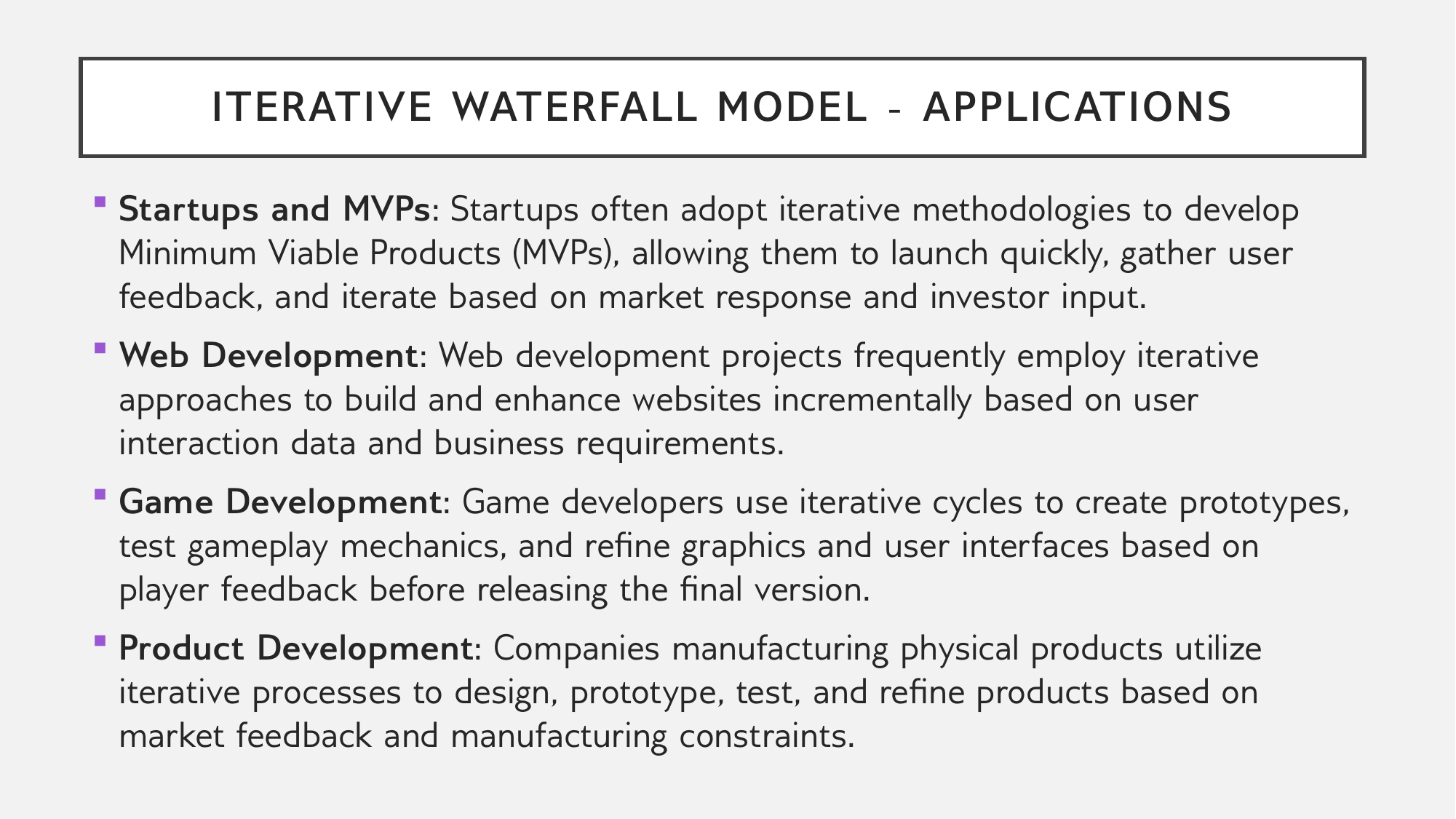

# Iterative Waterfall Model - APPLICATIONS
Startups and MVPs: Startups often adopt iterative methodologies to develop Minimum Viable Products (MVPs), allowing them to launch quickly, gather user feedback, and iterate based on market response and investor input.
Web Development: Web development projects frequently employ iterative approaches to build and enhance websites incrementally based on user interaction data and business requirements.
Game Development: Game developers use iterative cycles to create prototypes, test gameplay mechanics, and refine graphics and user interfaces based on player feedback before releasing the final version.
Product Development: Companies manufacturing physical products utilize iterative processes to design, prototype, test, and refine products based on market feedback and manufacturing constraints.